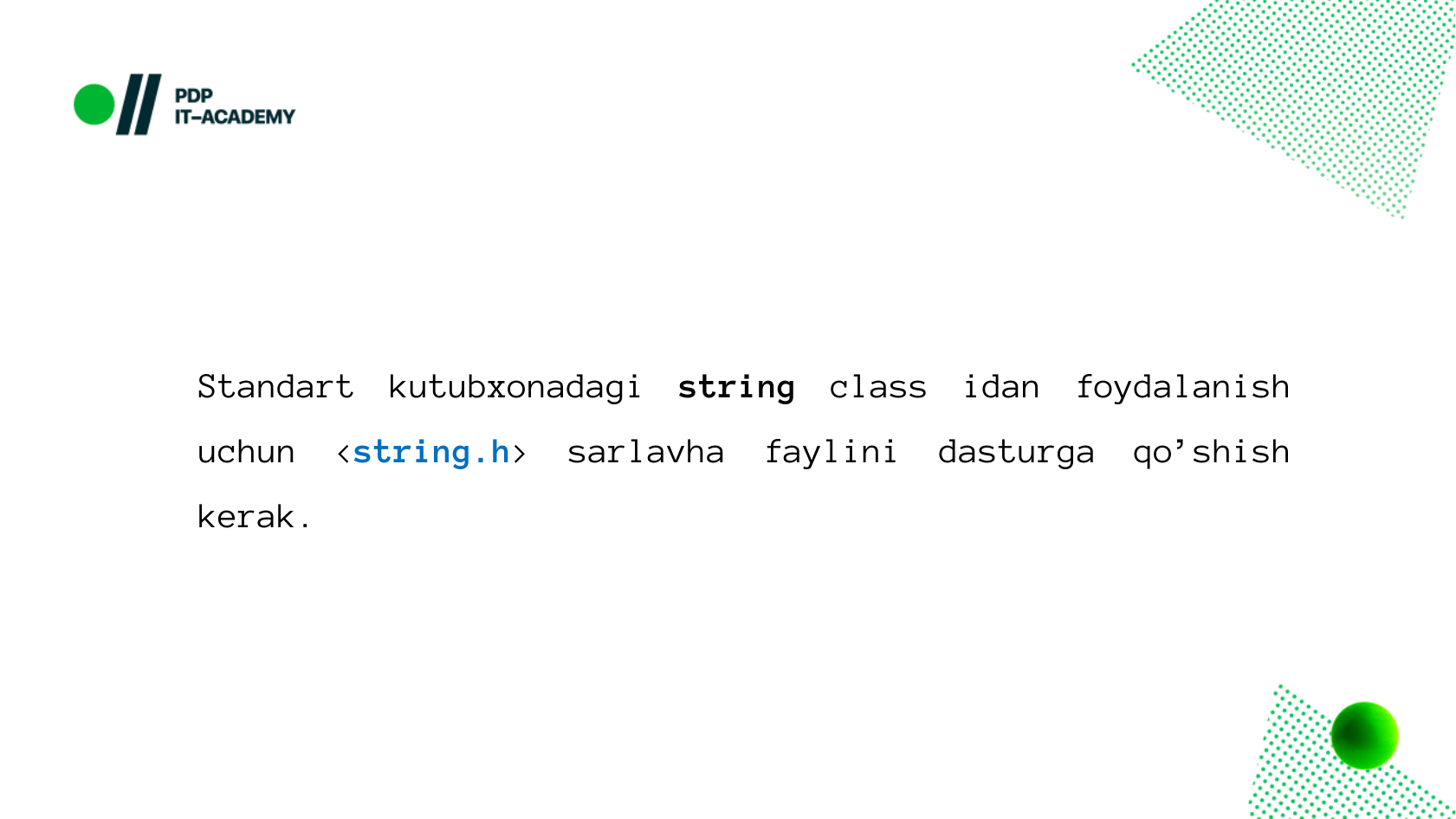

Standart kutubxonadagi string class idan foydalanish uchun <string.h> sarlavha faylini dasturga qo’shish kerak.